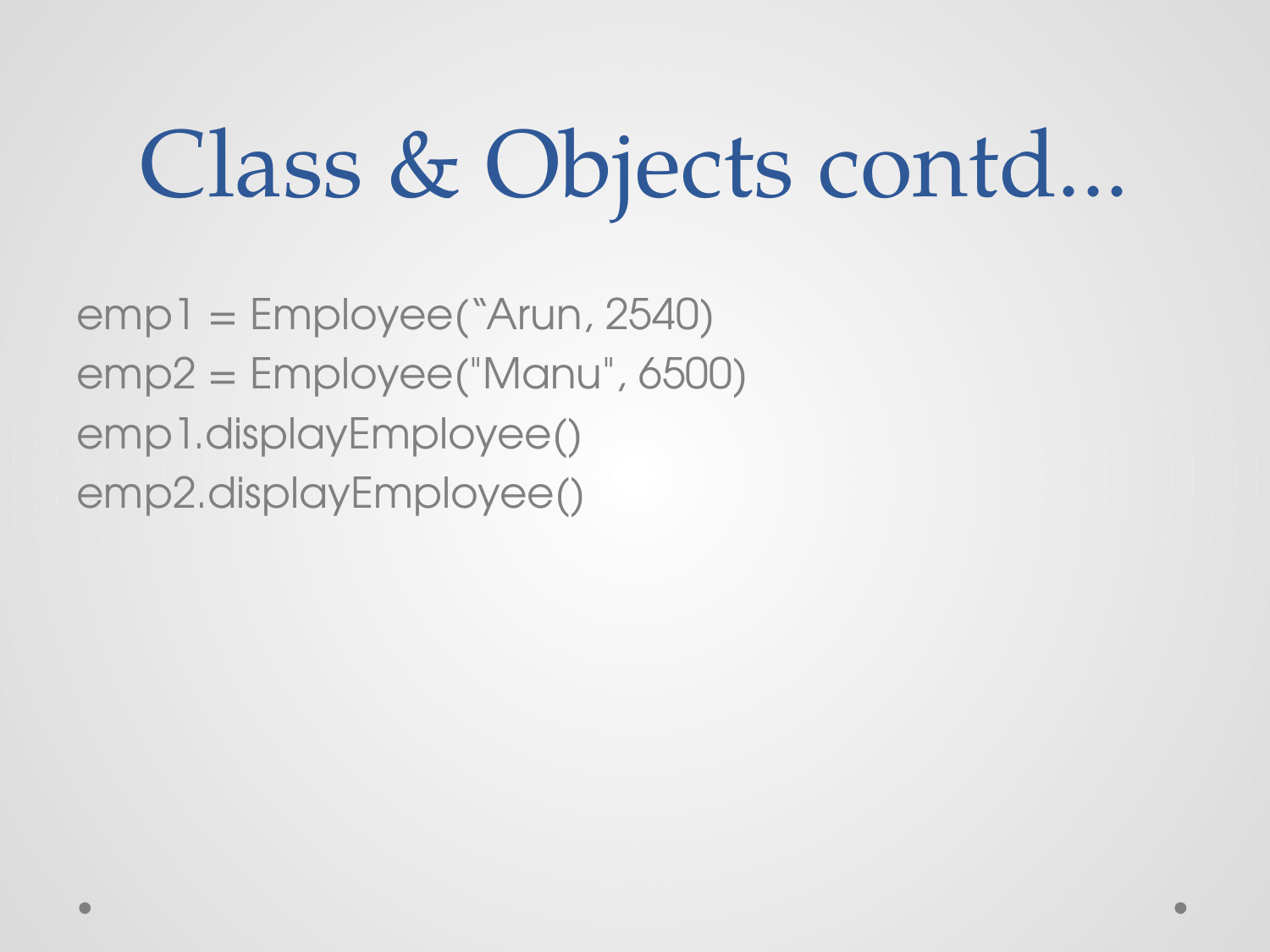

# Class & Objects contd...

emp1 = Employee(“Arun, 2540)
emp2 = Employee("Manu", 6500)
emp1.displayEmployee()
emp2.displayEmployee()